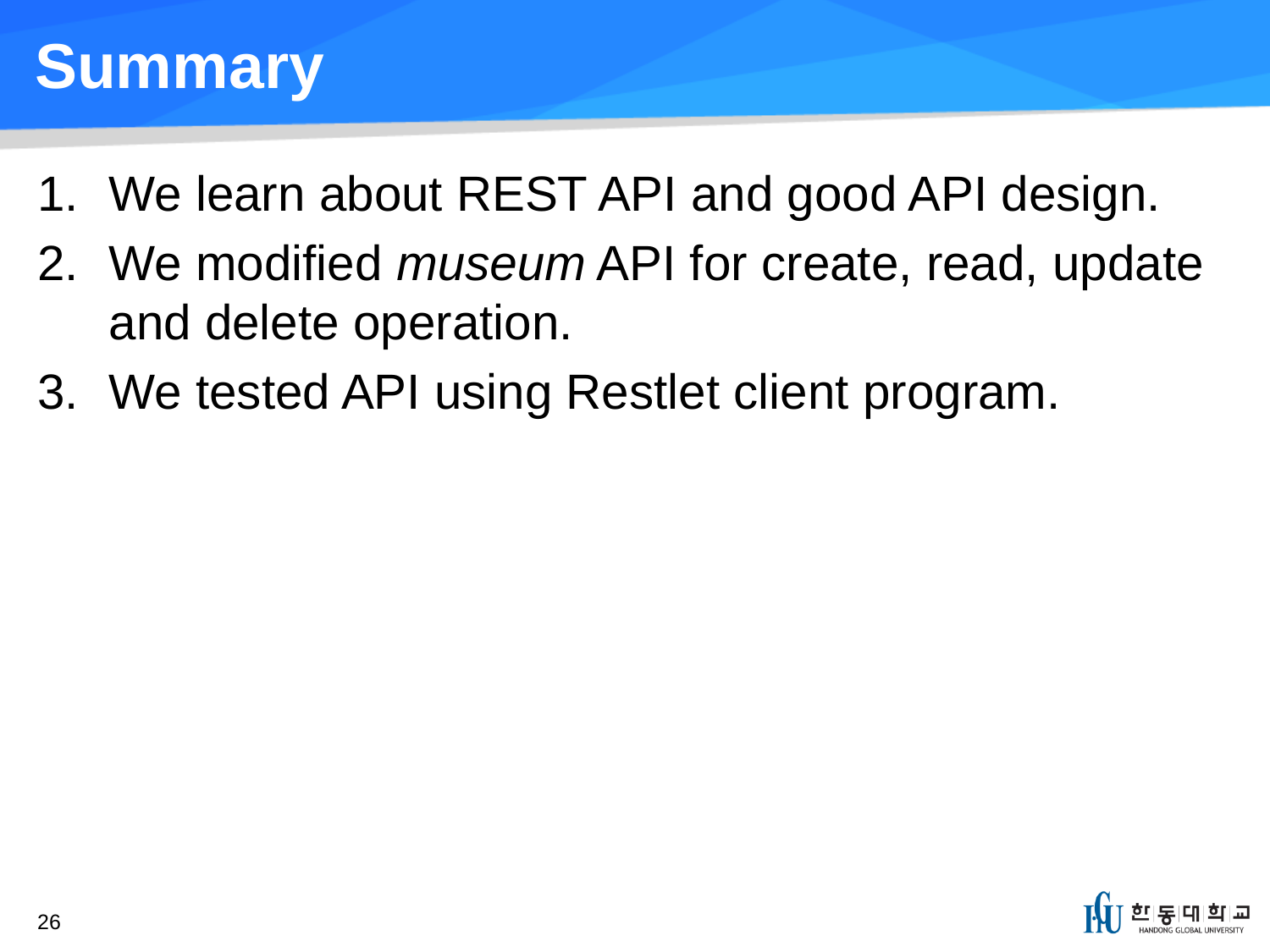

# Summary
We learn about REST API and good API design.
We modified museum API for create, read, update and delete operation.
We tested API using Restlet client program.
26